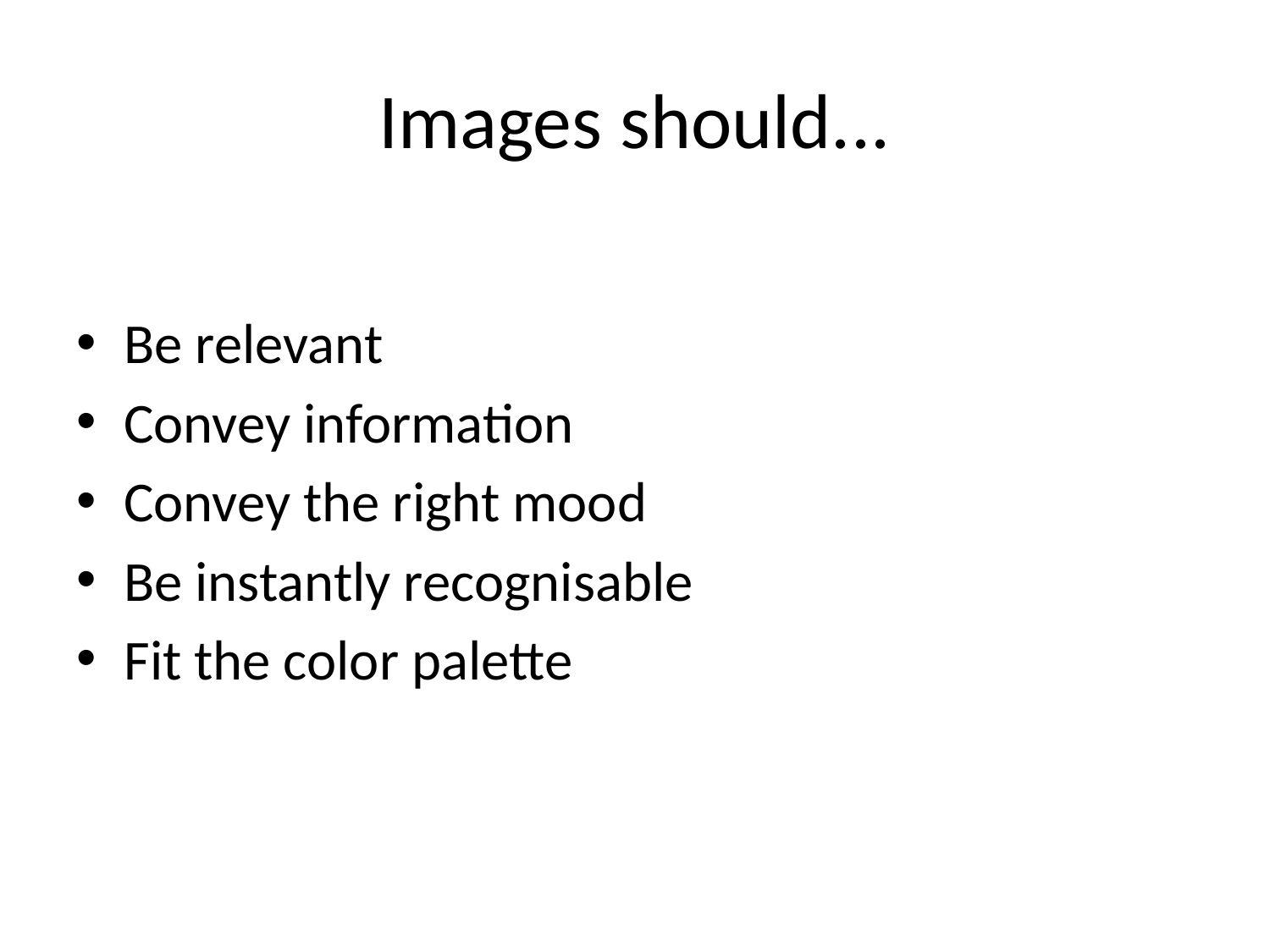

# Images should...

Be relevant
Convey information
Convey the right mood
Be instantly recognisable
Fit the color palette